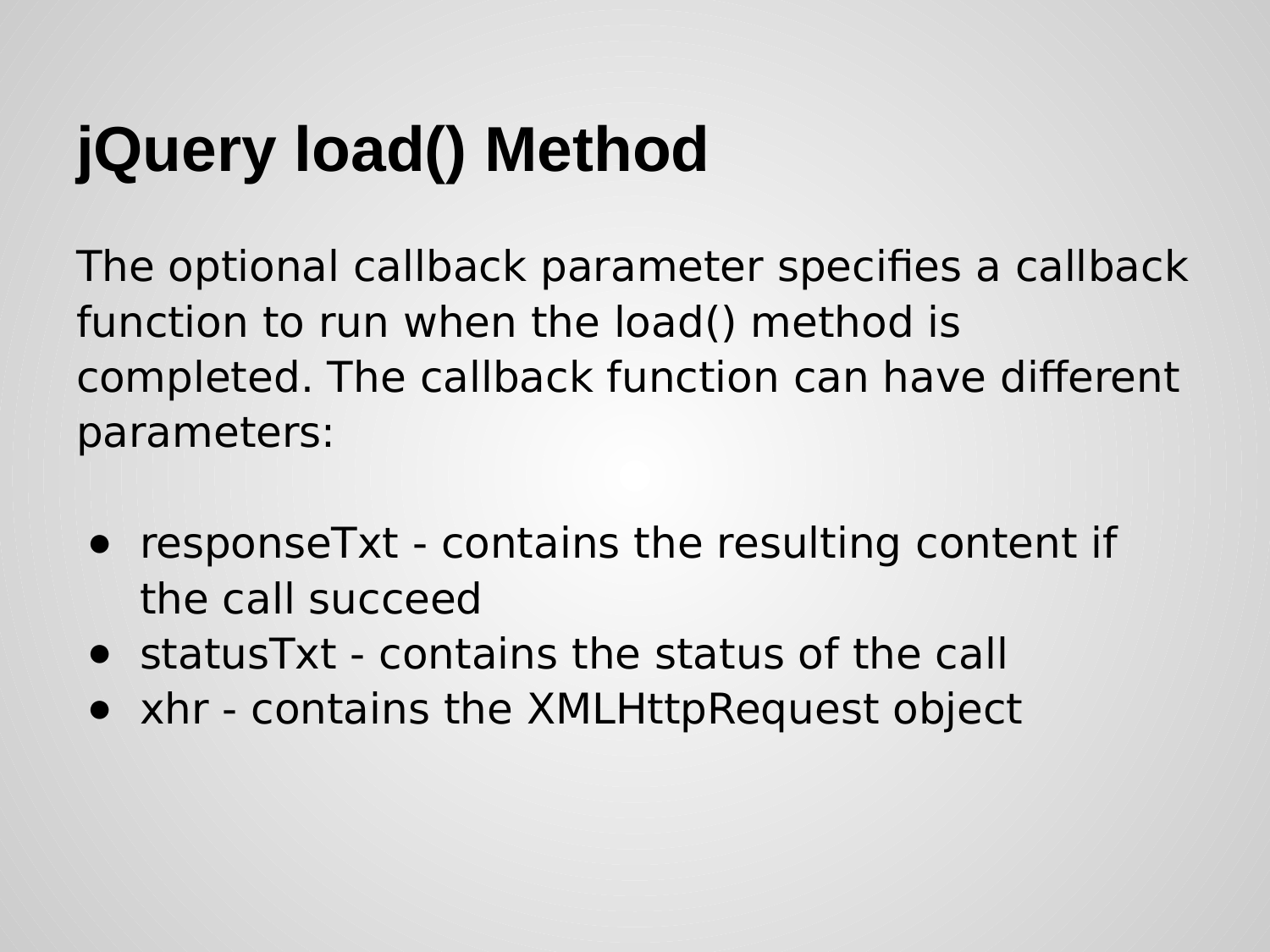

# jQuery load() Method
The optional callback parameter specifies a callback function to run when the load() method is completed. The callback function can have different parameters:

responseTxt - contains the resulting content if the call succeed
statusTxt - contains the status of the call
xhr - contains the XMLHttpRequest object